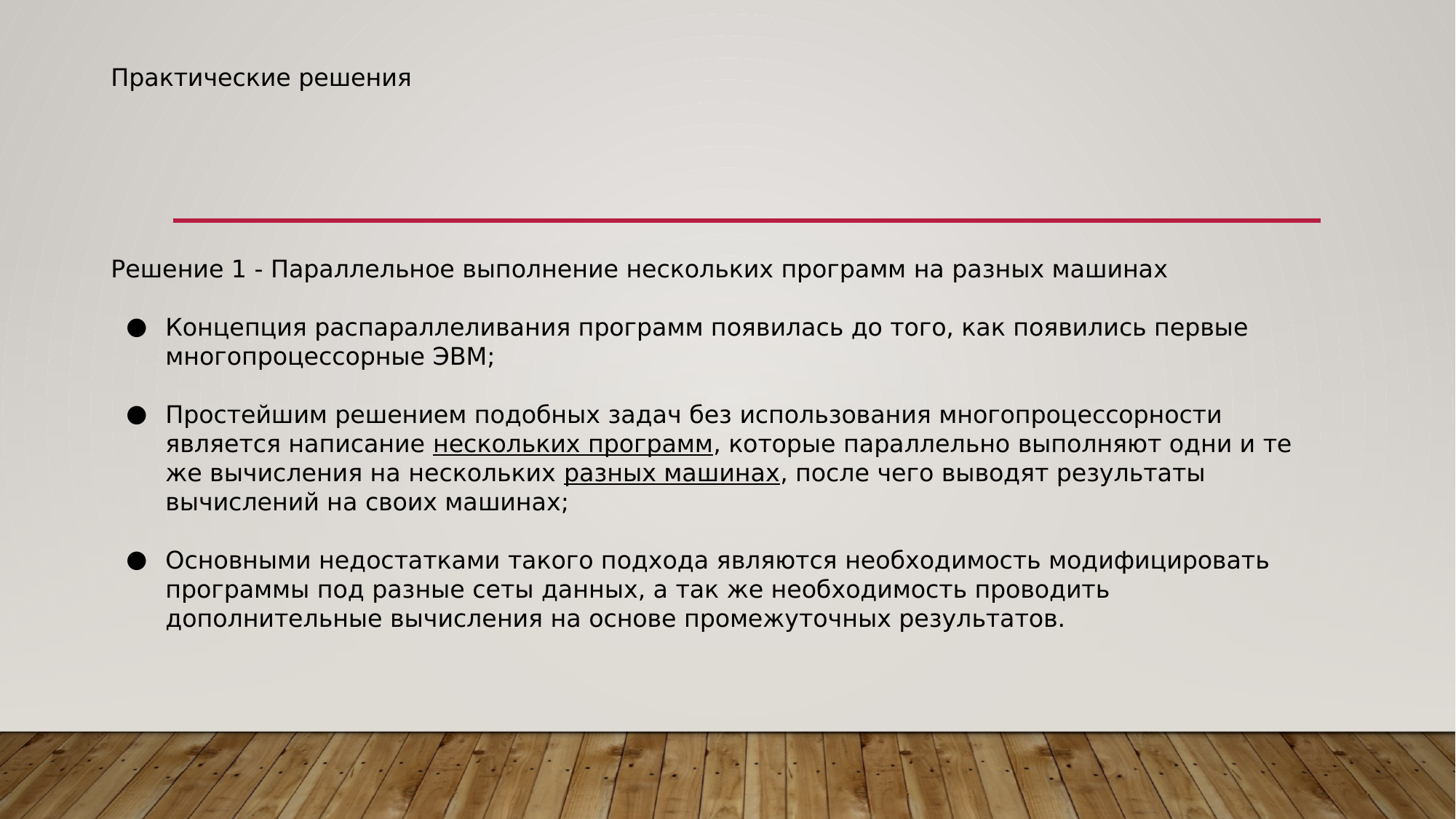

# Практические решения
Решение 1 - Параллельное выполнение нескольких программ на разных машинах

Концепция распараллеливания программ появилась до того, как появились первые многопроцессорные ЭВМ;

Простейшим решением подобных задач без использования многопроцессорности является написание нескольких программ, которые параллельно выполняют одни и те же вычисления на нескольких разных машинах, после чего выводят результаты вычислений на своих машинах;

Основными недостатками такого подхода являются необходимость модифицировать программы под разные сеты данных, а так же необходимость проводить дополнительные вычисления на основе промежуточных результатов.